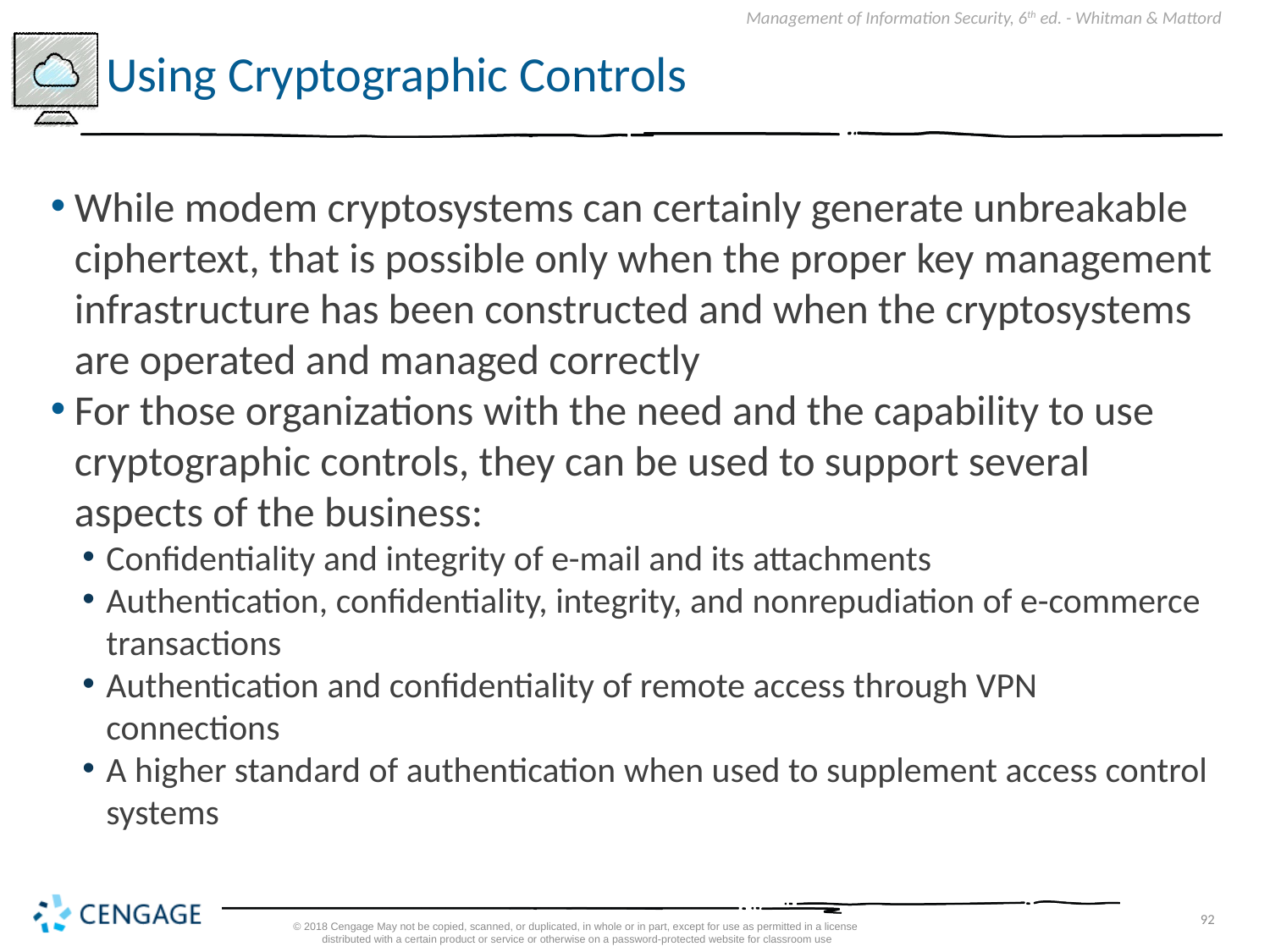

# Using Cryptographic Controls
While modem cryptosystems can certainly generate unbreakable ciphertext, that is possible only when the proper key management infrastructure has been constructed and when the cryptosystems are operated and managed correctly
For those organizations with the need and the capability to use cryptographic controls, they can be used to support several aspects of the business:
Confidentiality and integrity of e-mail and its attachments
Authentication, confidentiality, integrity, and nonrepudiation of e-commerce transactions
Authentication and confidentiality of remote access through VPN connections
A higher standard of authentication when used to supplement access control systems